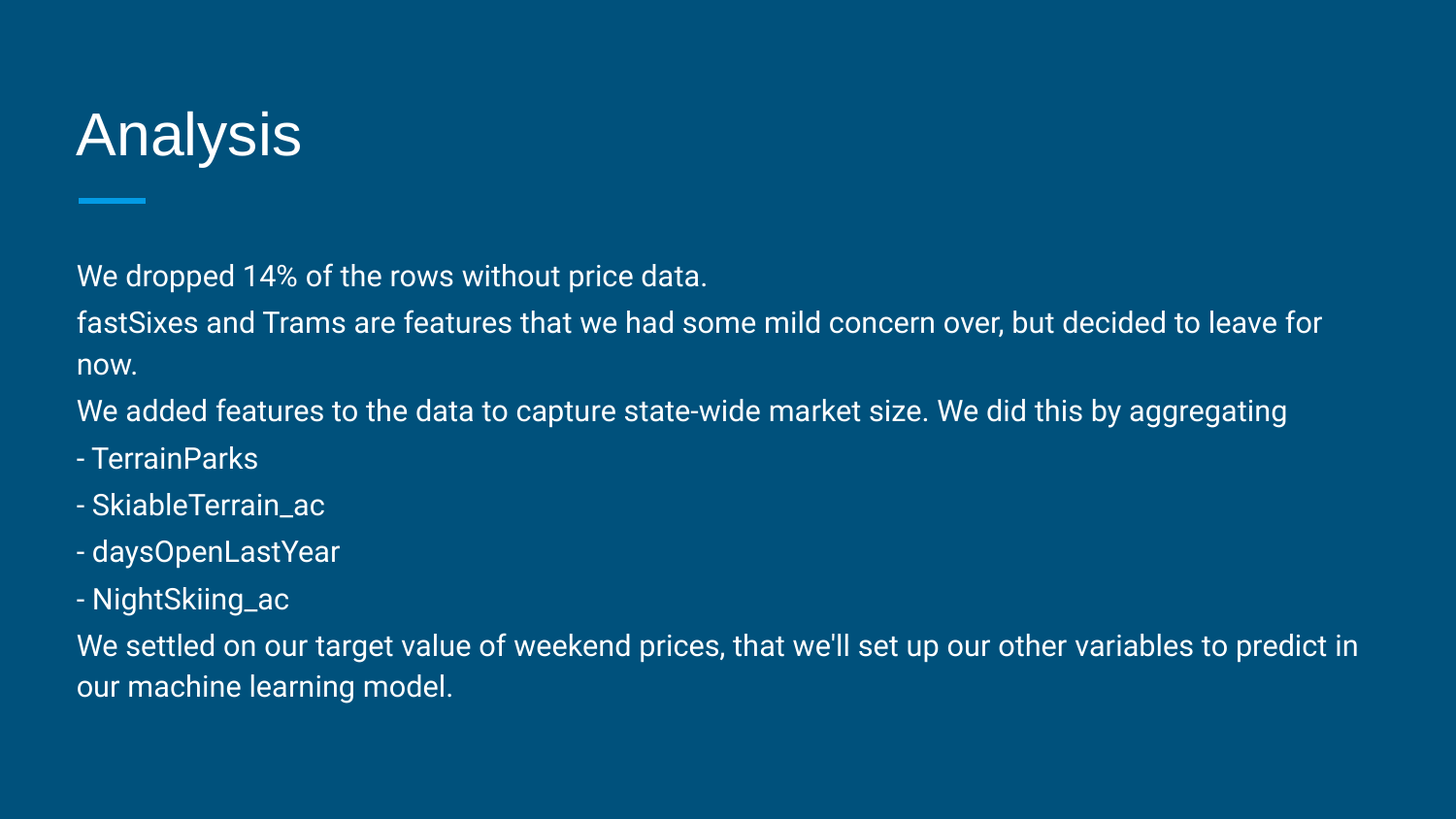

# Analysis
We dropped 14% of the rows without price data.
fastSixes and Trams are features that we had some mild concern over, but decided to leave for now.
We added features to the data to capture state-wide market size. We did this by aggregating
- TerrainParks
- SkiableTerrain_ac
- daysOpenLastYear
- NightSkiing_ac
We settled on our target value of weekend prices, that we'll set up our other variables to predict in our machine learning model.